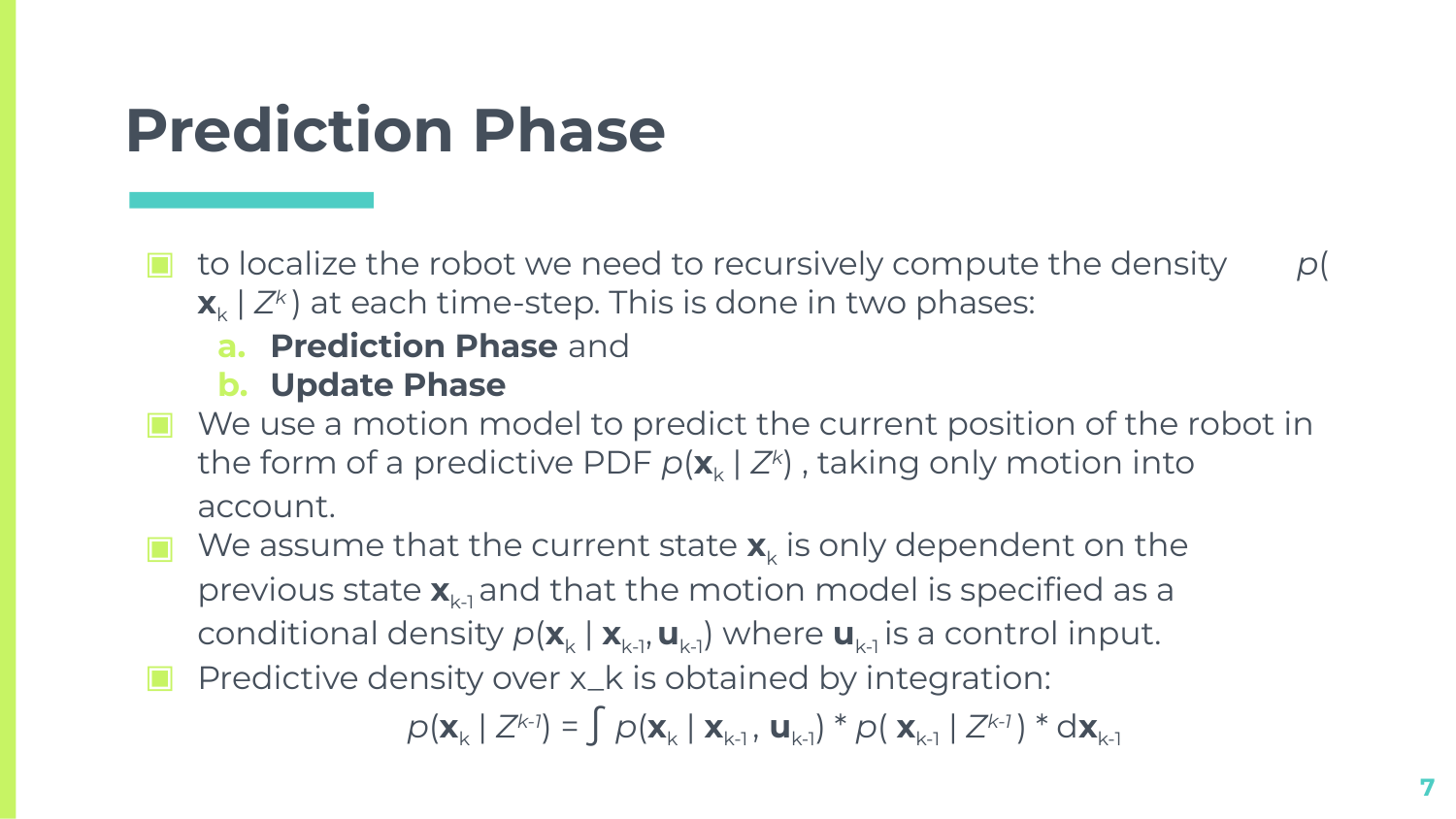

# Prediction Phase
to localize the robot we need to recursively compute the density        p( xk | Zk ) at each time-step. This is done in two phases:
Prediction Phase and
Update Phase
We use a motion model to predict the current position of the robot in the form of a predictive PDF p(xk | Zk) , taking only motion into account.
We assume that the current state xk is only dependent on the previous state xk-1 and that the motion model is specified as a conditional density p(xk | xk-1, uk-1) where uk-1 is a control input.
Predictive density over x_k is obtained by integration:
p(xk | Zk-1) = ∫ p(xk | xk-1 ,  uk-1) * p( xk-1 | Zk-1 ) * dxk-1

7